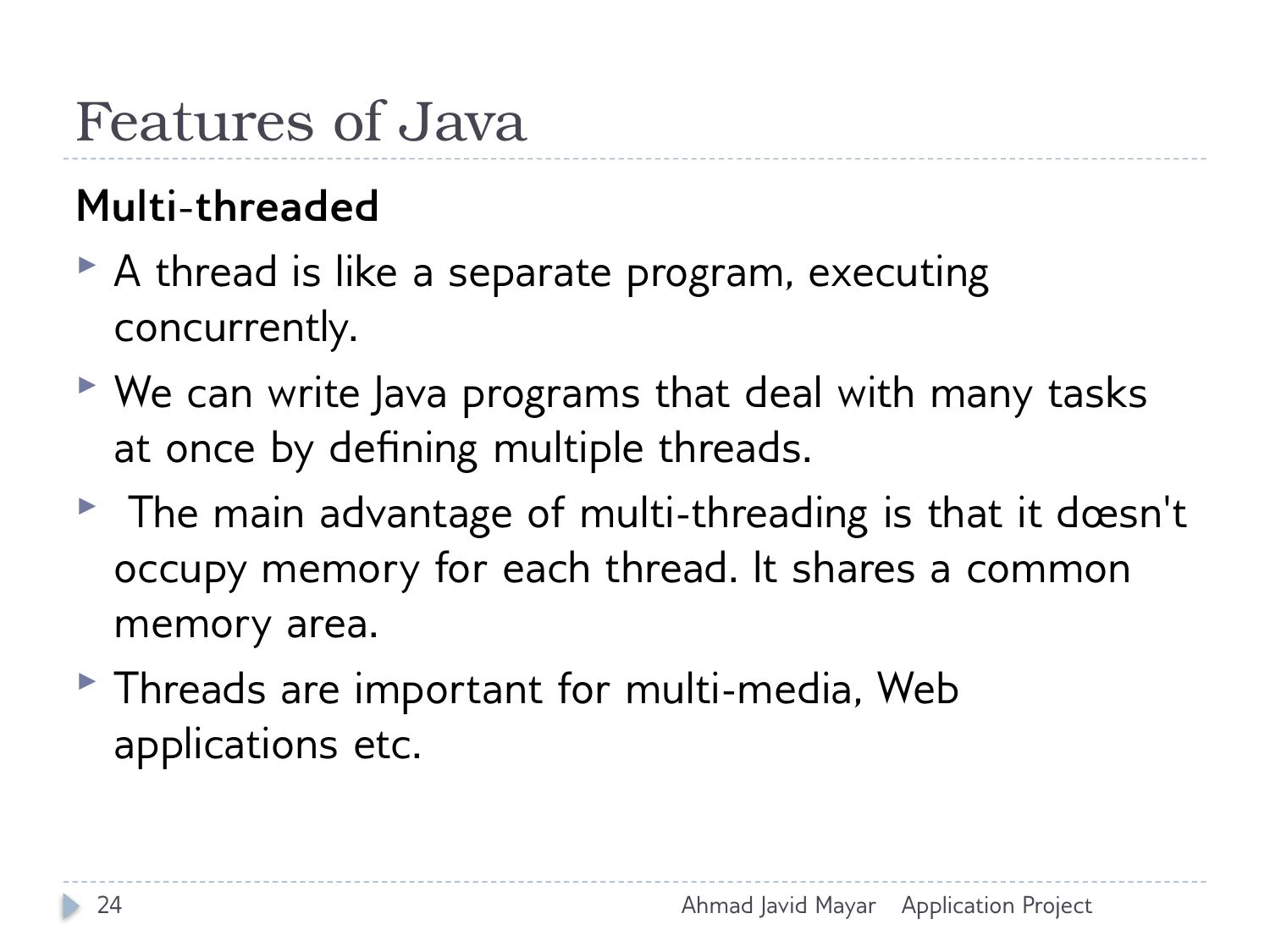

# Features of Java
Multi-threaded
A thread is like a separate program, executing concurrently.
We can write Java programs that deal with many tasks at once by defining multiple threads.
 The main advantage of multi-threading is that it doesn't occupy memory for each thread. It shares a common memory area.
Threads are important for multi-media, Web applications etc.
24
Ahmad Javid Mayar
Application Project